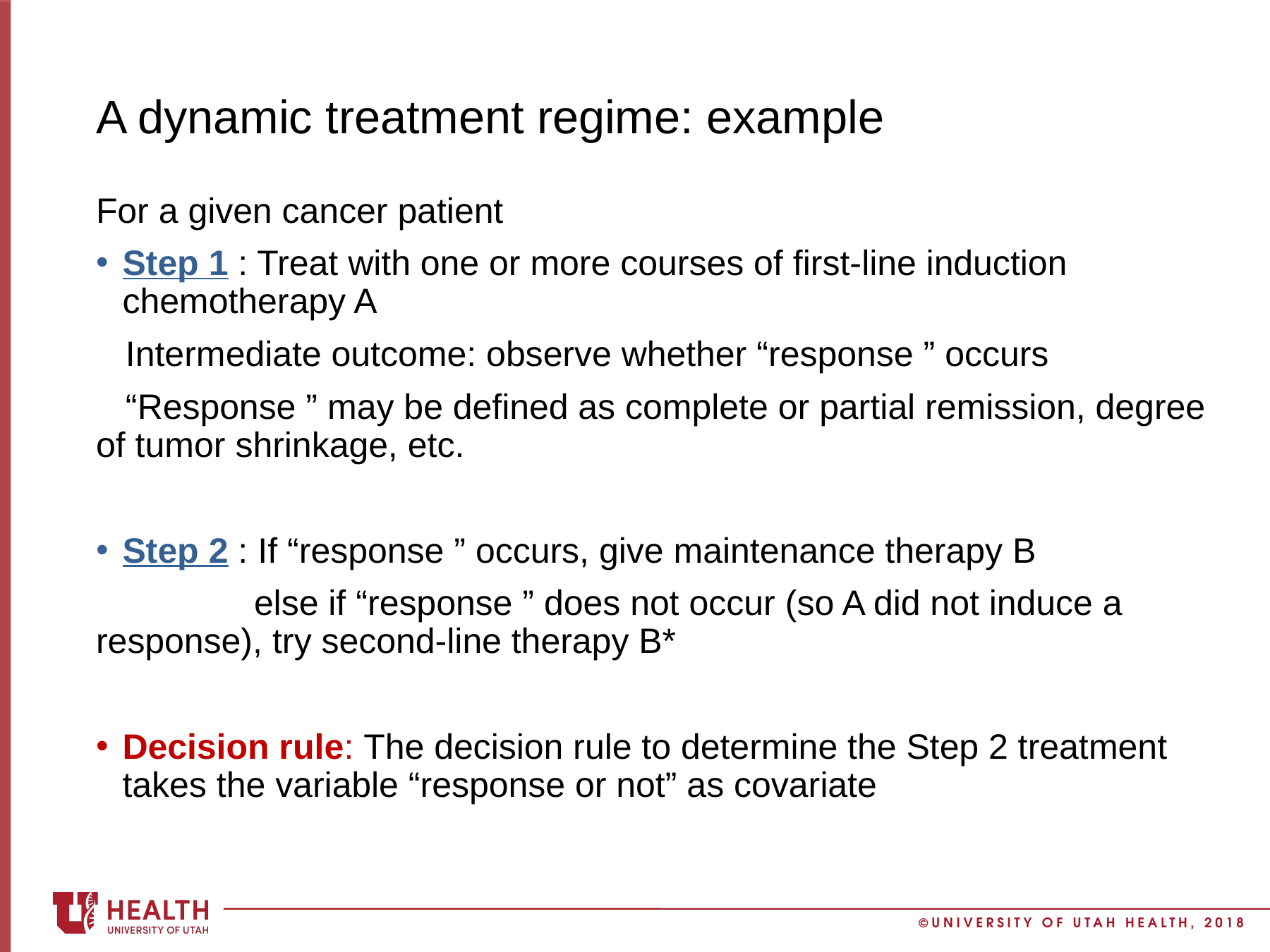

# A dynamic treatment regime: example
For a given cancer patient
Step 1 : Treat with one or more courses of first-line induction chemotherapy A
   Intermediate outcome: observe whether “response ” occurs
   “Response ” may be defined as complete or partial remission, degree of tumor shrinkage, etc.

Step 2 : If “response ” occurs, give maintenance therapy B
                else if “response ” does not occur (so A did not induce a response), try second-line therapy B*

Decision rule: The decision rule to determine the Step 2 treatment takes the variable “response or not” as covariate